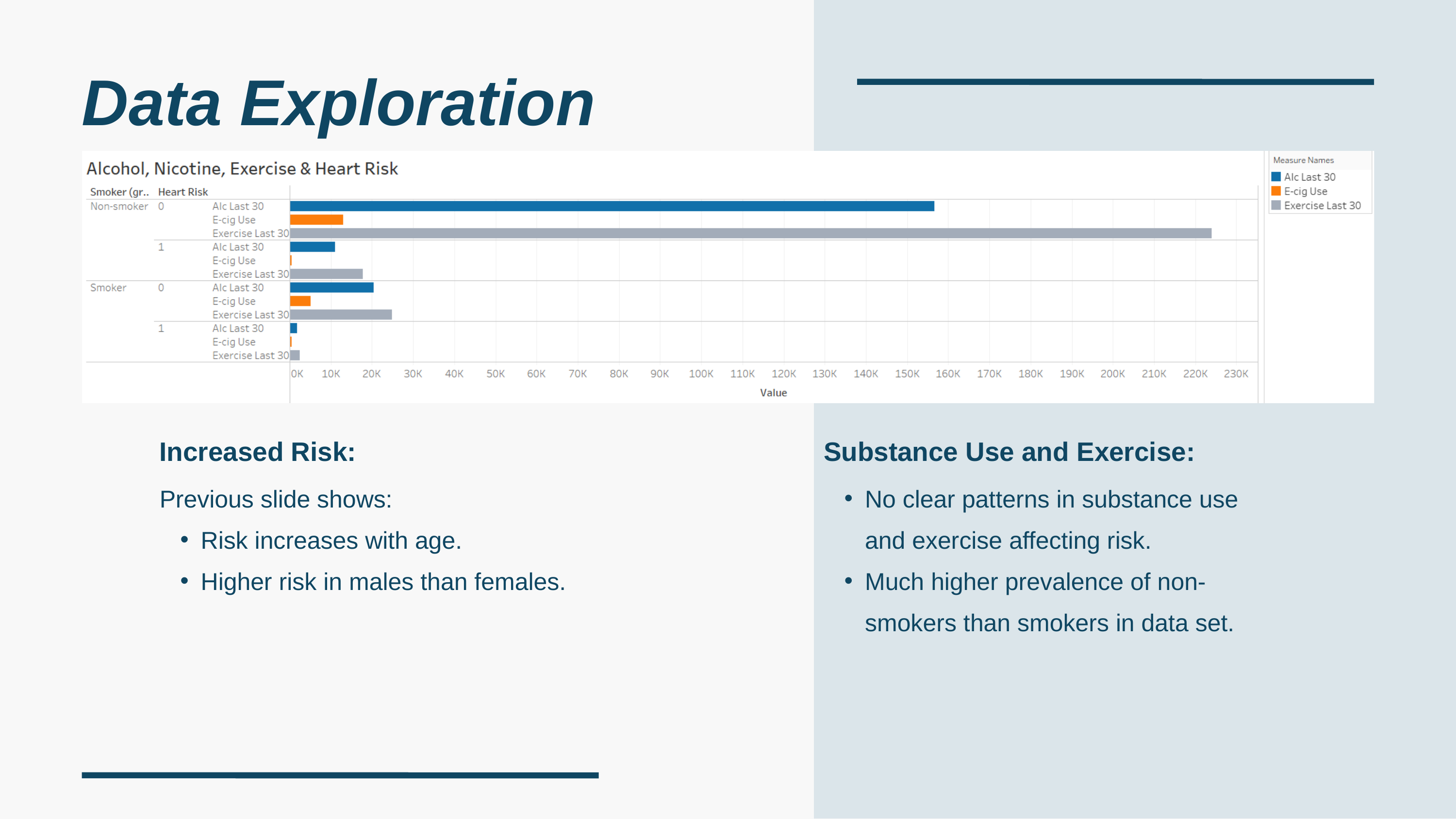

Data Exploration

Increased Risk:
Substance Use and Exercise:
Previous slide shows:
Risk increases with age.
Higher risk in males than females.
No clear patterns in substance use and exercise affecting risk.
Much higher prevalence of non-smokers than smokers in data set.